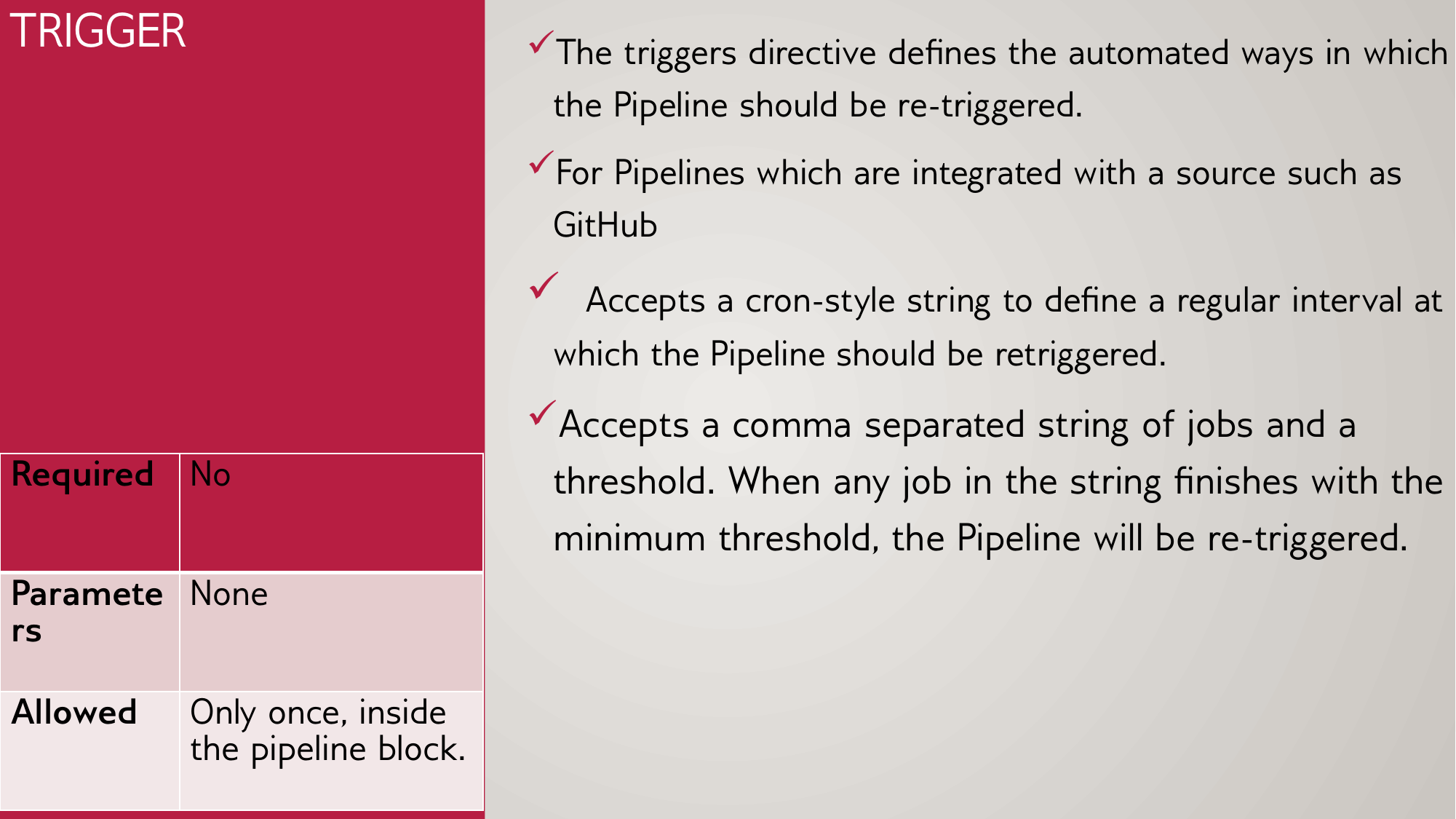

# Trigger

The triggers directive defines the automated ways in which the Pipeline should be re-triggered.
For Pipelines which are integrated with a source such as GitHub
  Accepts a cron-style string to define a regular interval at which the Pipeline should be retriggered.
Accepts a comma separated string of jobs and a threshold. When any job in the string finishes with the minimum threshold, the Pipeline will be re-triggered.

| Required | No |
| --- | --- |
| Parameters | None |
| Allowed | Only once, inside the pipeline block. |